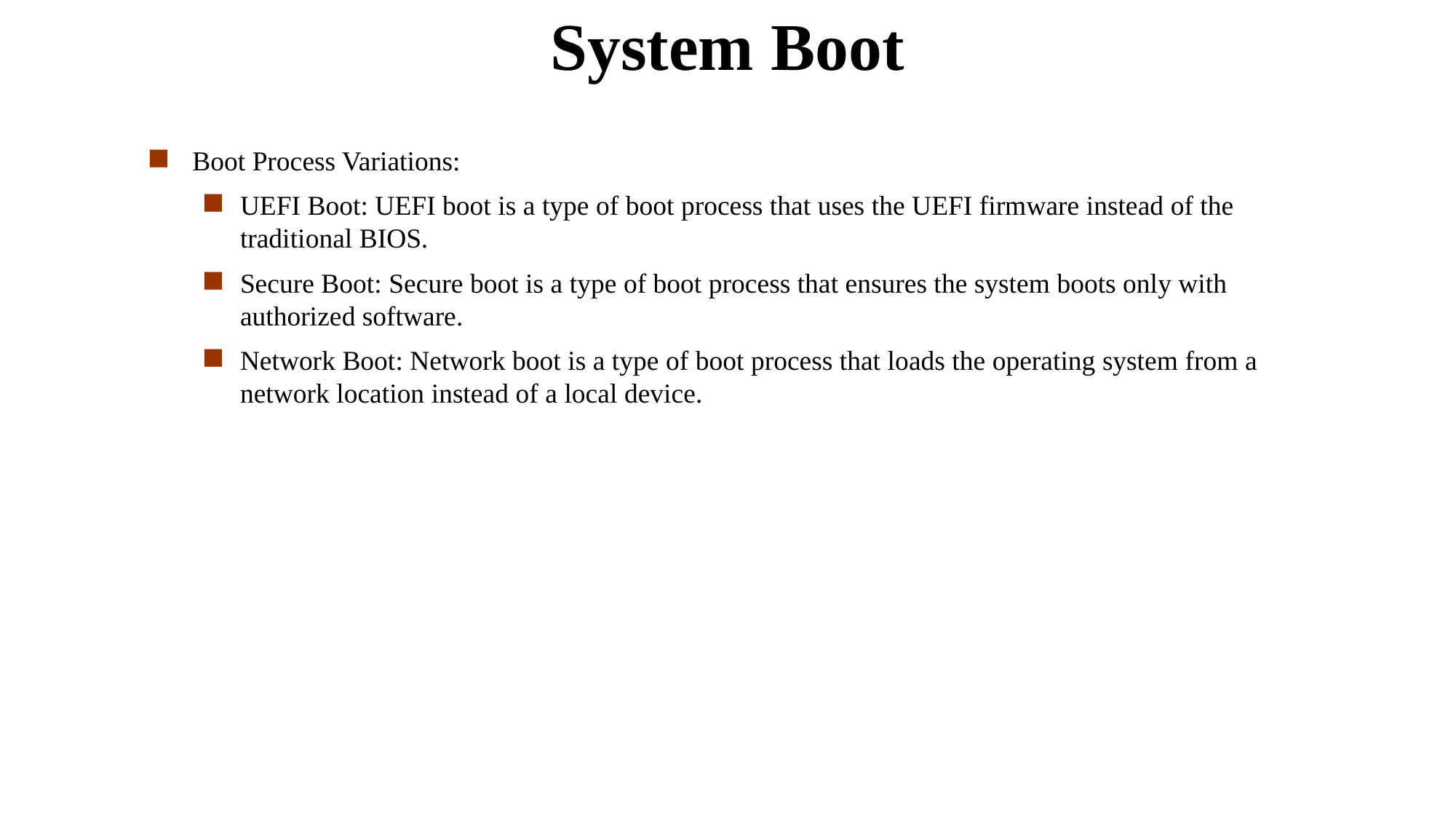

System Boot
Boot Process Variations:
UEFI Boot: UEFI boot is a type of boot process that uses the UEFI firmware instead of the traditional BIOS.
Secure Boot: Secure boot is a type of boot process that ensures the system boots only with authorized software.
Network Boot: Network boot is a type of boot process that loads the operating system from a network location instead of a local device.